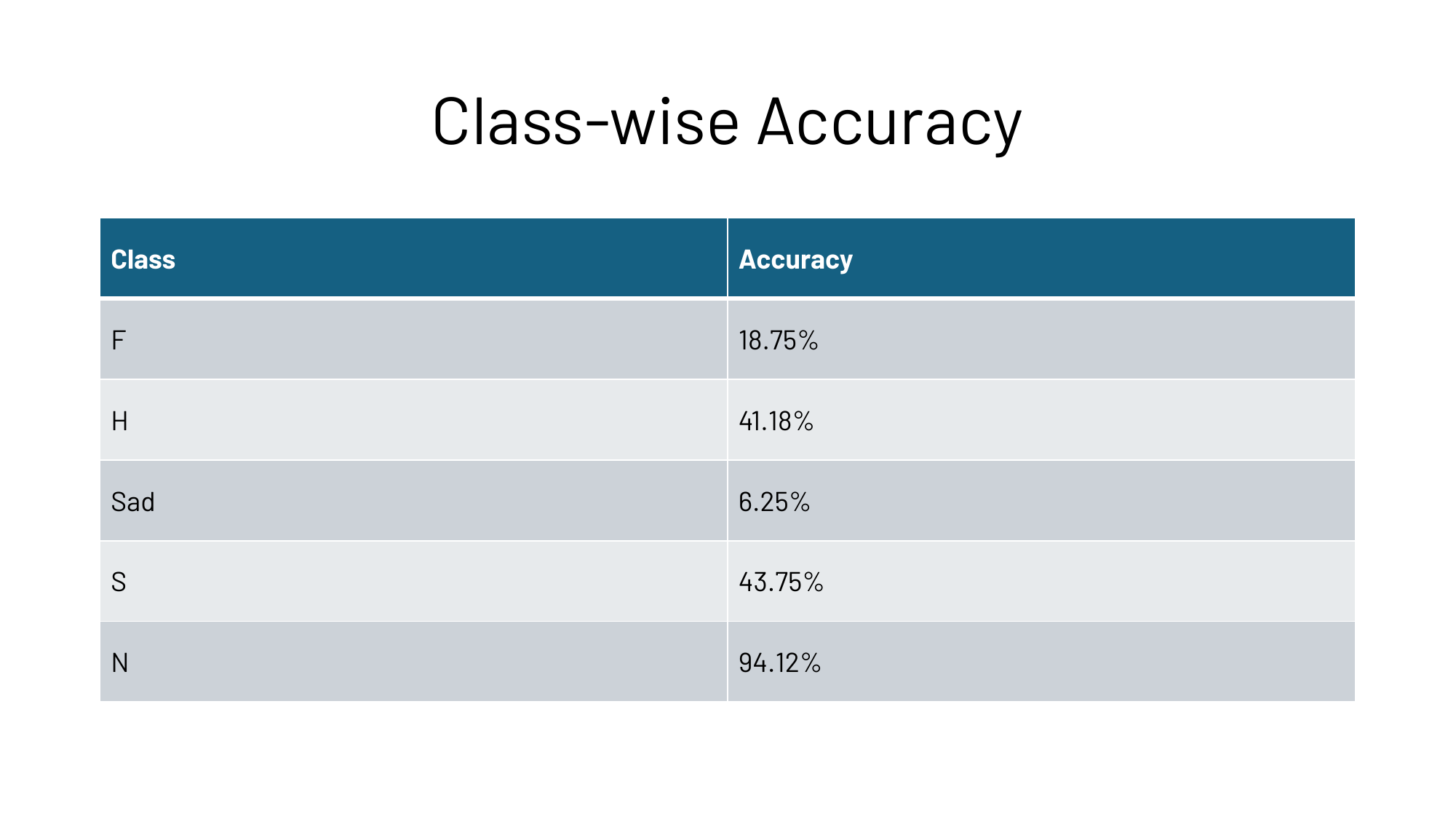

# Class-wise Accuracy
| Class | Accuracy |
| --- | --- |
| F | 18.75% |
| H | 41.18% |
| Sad | 6.25% |
| S | 43.75% |
| N | 94.12% |